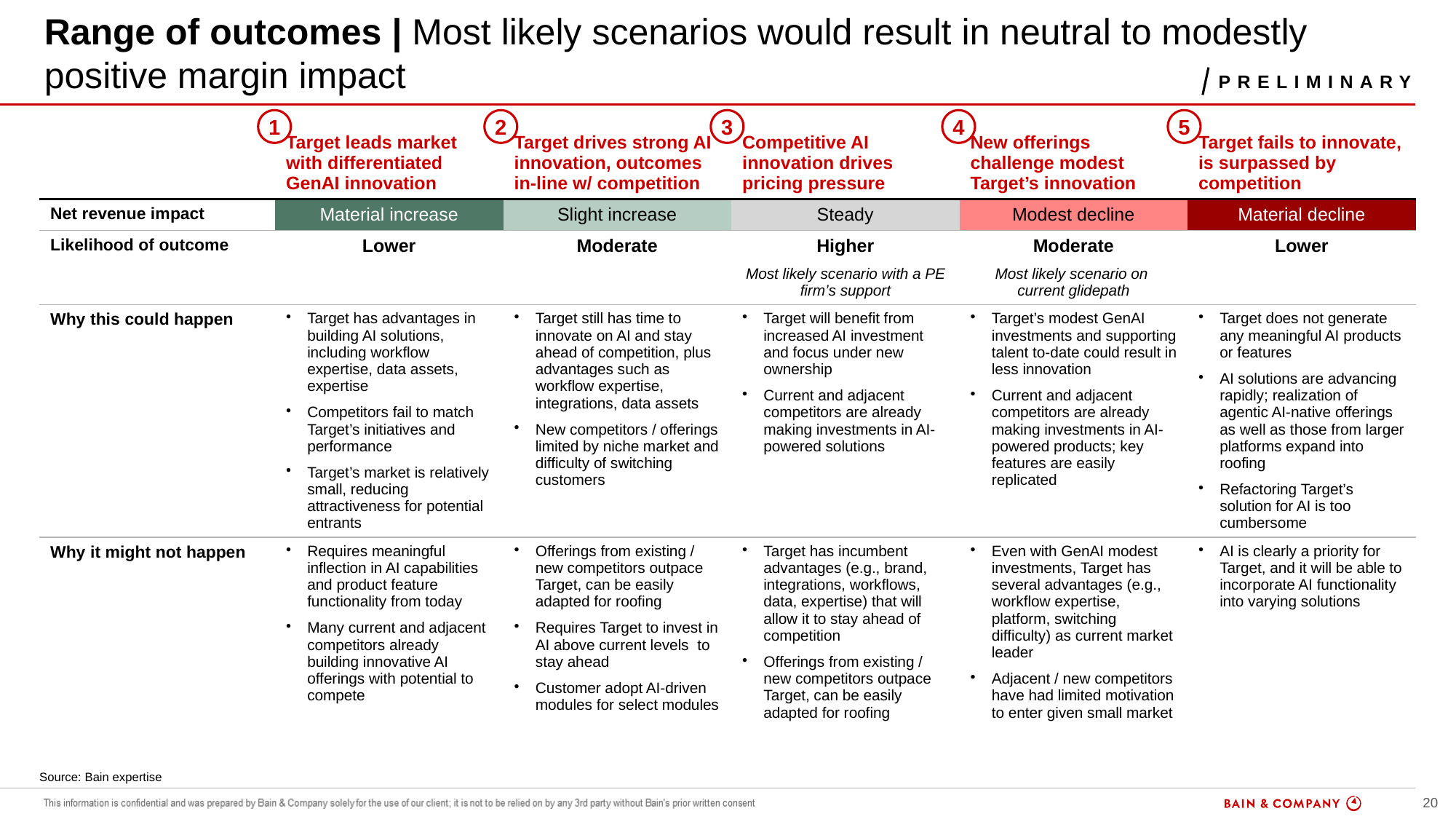

# Range of outcomes | Most likely scenarios would result in neutral to modestly positive margin impact
Preliminary
1
2
3
4
5
|  | Target leads market with differentiated GenAI innovation | Target drives strong AI innovation, outcomes in-line w/ competition | Competitive AI innovation drives pricing pressure | New offerings challenge modest Target’s innovation | Target fails to innovate, is surpassed by competition |
| --- | --- | --- | --- | --- | --- |
| Net revenue impact | Material increase | Slight increase | Steady | Modest decline | Material decline |
| Likelihood of outcome | Lower | Moderate | Higher Most likely scenario with a PE firm’s support | Moderate Most likely scenario on current glidepath | Lower |
| Why this could happen | Target has advantages in building AI solutions, including workflow expertise, data assets, expertise Competitors fail to match Target’s initiatives and performance Target’s market is relatively small, reducing attractiveness for potential entrants | Target still has time to innovate on AI and stay ahead of competition, plus advantages such as workflow expertise, integrations, data assets New competitors / offerings limited by niche market and difficulty of switching customers | Target will benefit from increased AI investment and focus under new ownership Current and adjacent competitors are already making investments in AI-powered solutions | Target’s modest GenAI investments and supporting talent to-date could result in less innovation Current and adjacent competitors are already making investments in AI-powered products; key features are easily replicated | Target does not generate any meaningful AI products or features AI solutions are advancing rapidly; realization of agentic AI-native offerings as well as those from larger platforms expand into roofing Refactoring Target’s solution for AI is too cumbersome |
| Why it might not happen | Requires meaningful inflection in AI capabilities and product feature functionality from today Many current and adjacent competitors already building innovative AI offerings with potential to compete | Offerings from existing / new competitors outpace Target, can be easily adapted for roofing Requires Target to invest in AI above current levels to stay ahead Customer adopt AI-driven modules for select modules | Target has incumbent advantages (e.g., brand, integrations, workflows, data, expertise) that will allow it to stay ahead of competition Offerings from existing / new competitors outpace Target, can be easily adapted for roofing | Even with GenAI modest investments, Target has several advantages (e.g., workflow expertise, platform, switching difficulty) as current market leader Adjacent / new competitors have had limited motivation to enter given small market | AI is clearly a priority for Target, and it will be able to incorporate AI functionality into varying solutions |
Source: Bain expertise